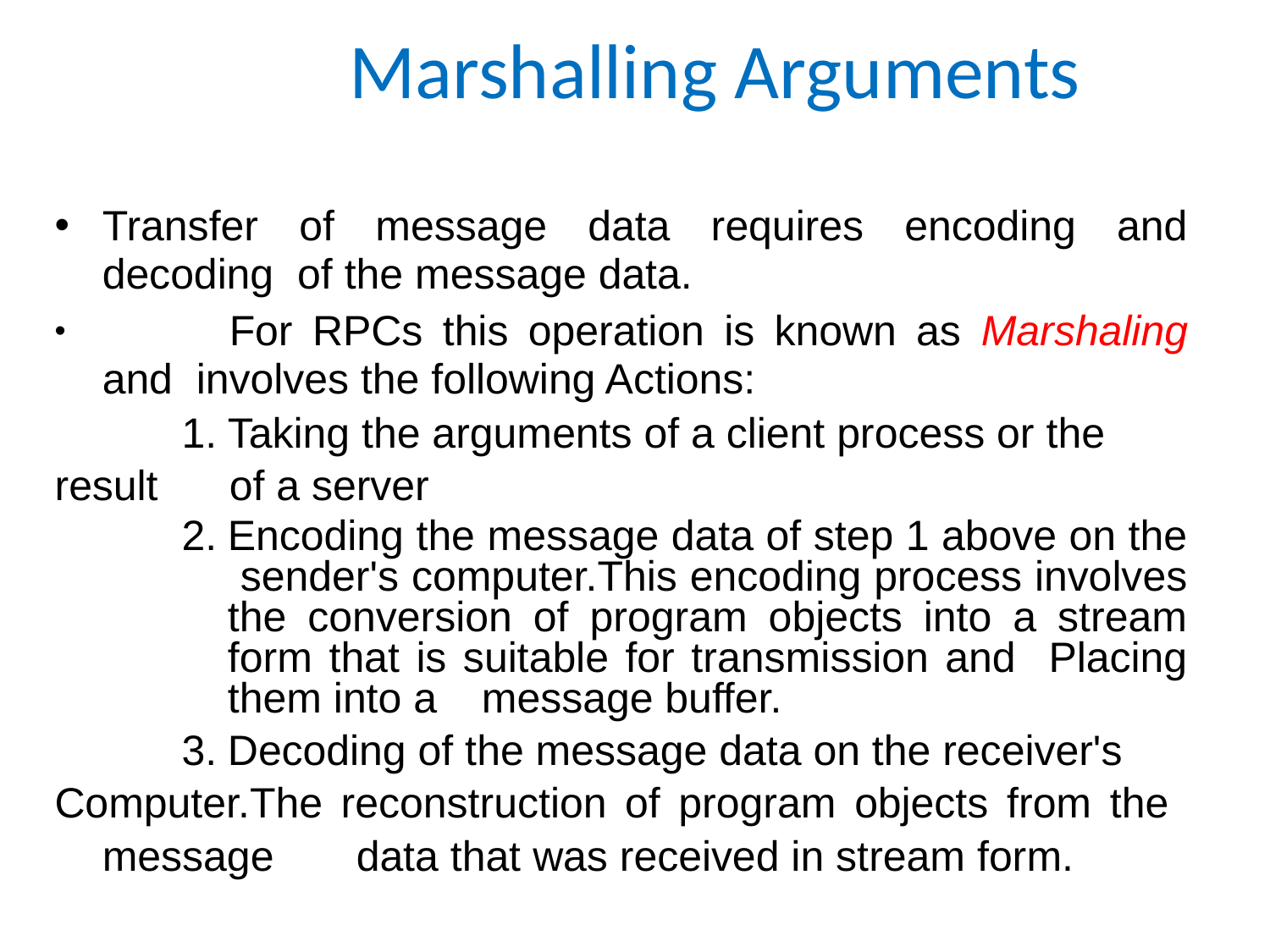

# Marshalling Arguments
Transfer of message data requires encoding and decoding  of the message data.
	For RPCs this operation is known as Marshaling and  involves the following Actions:
Taking the arguments of a client process or the
result	of a server
Encoding the message data of step 1 above on the  sender's computer.This encoding process involves the conversion of program objects into a stream form that is suitable for transmission and  Placing them into a	message buffer.
Decoding of the message data on the receiver's
Computer.The reconstruction of program objects from the  message	data that was received in stream form.